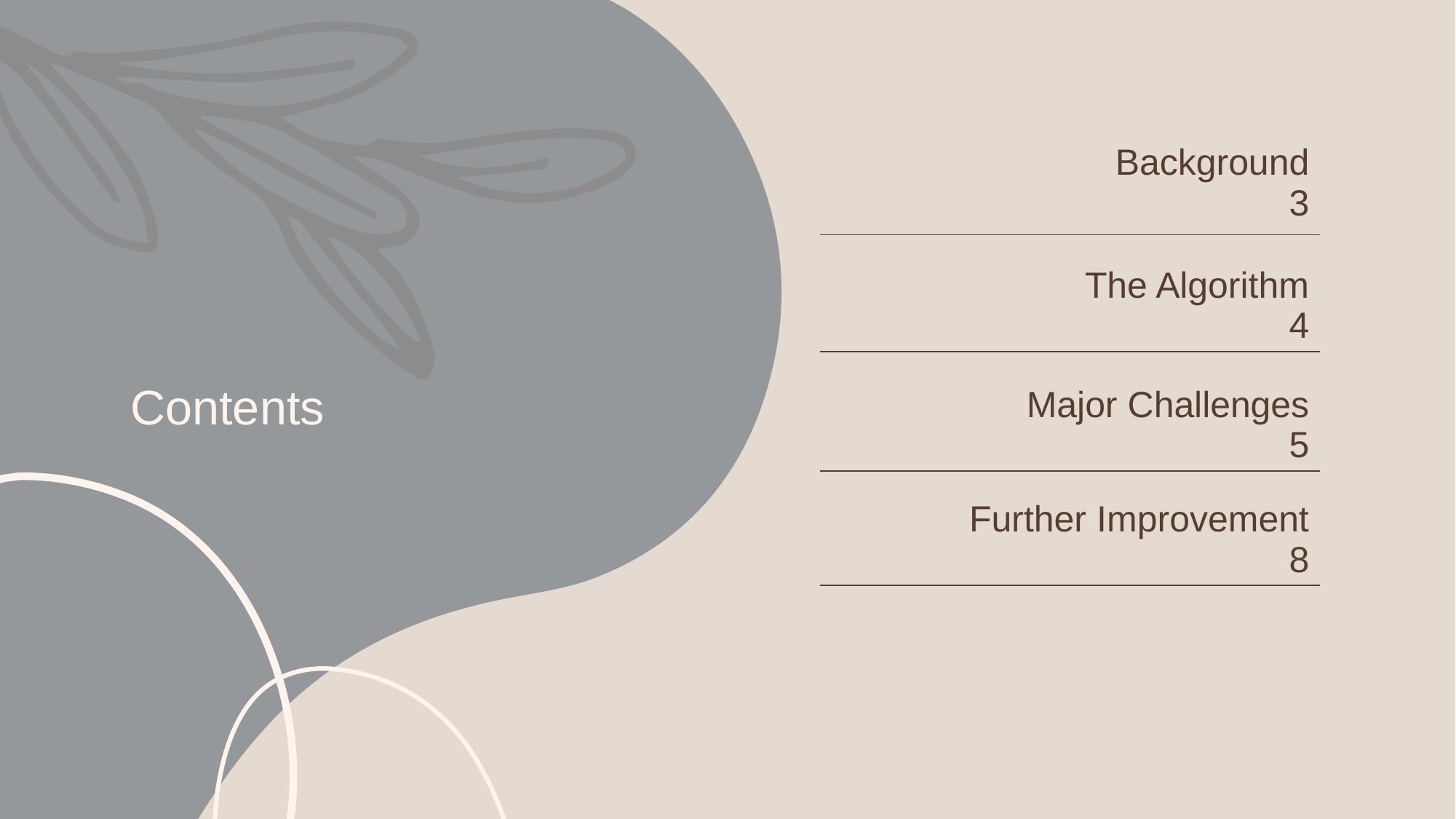

# Contents
| Background 3 |
| --- |
| The Algorithm 4 |
| Major Challenges 5 |
| Further Improvement 8 |
|  |